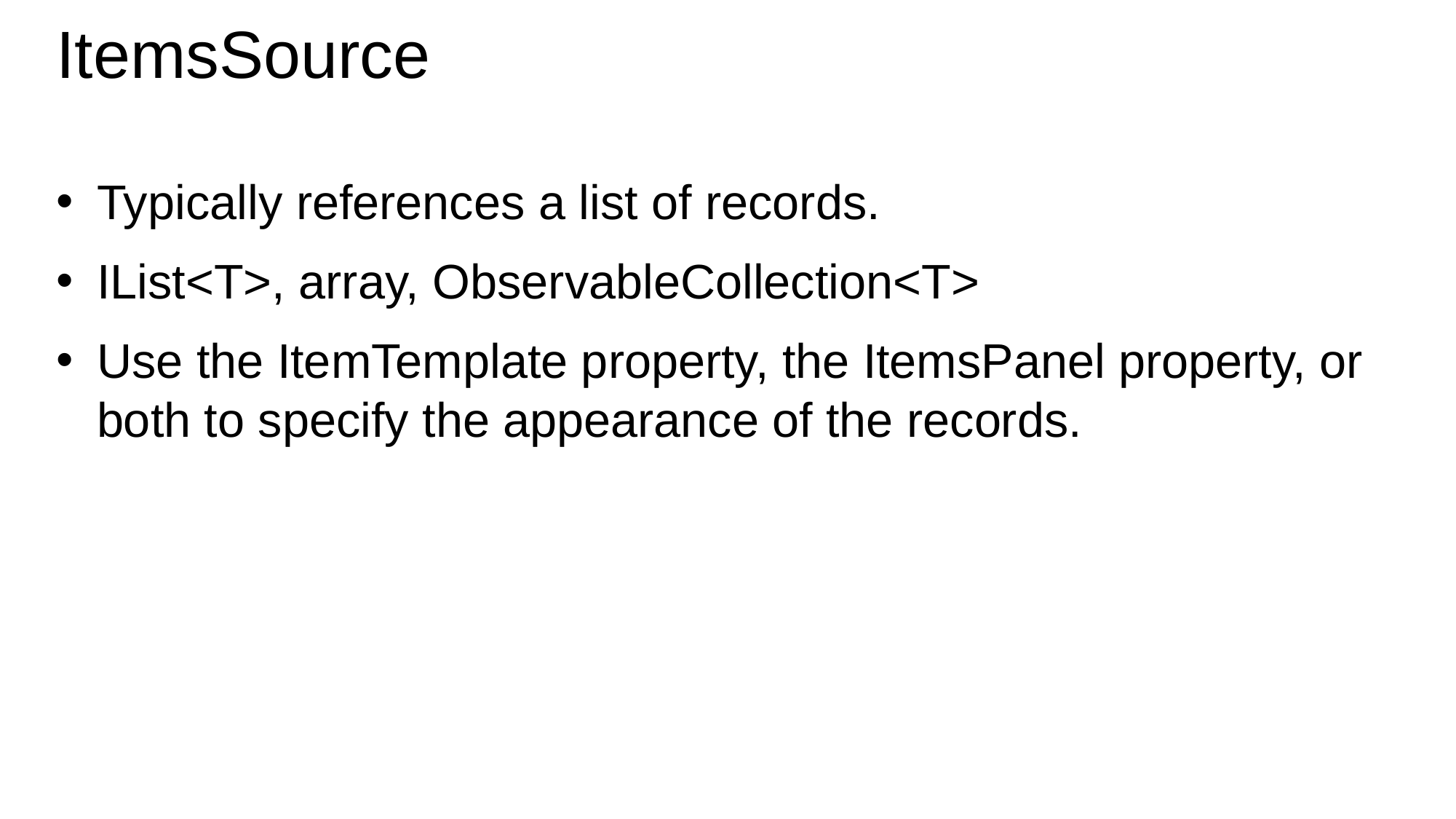

# ItemsSource
Typically references a list of records.
IList<T>, array, ObservableCollection<T>
Use the ItemTemplate property, the ItemsPanel property, or both to specify the appearance of the records.